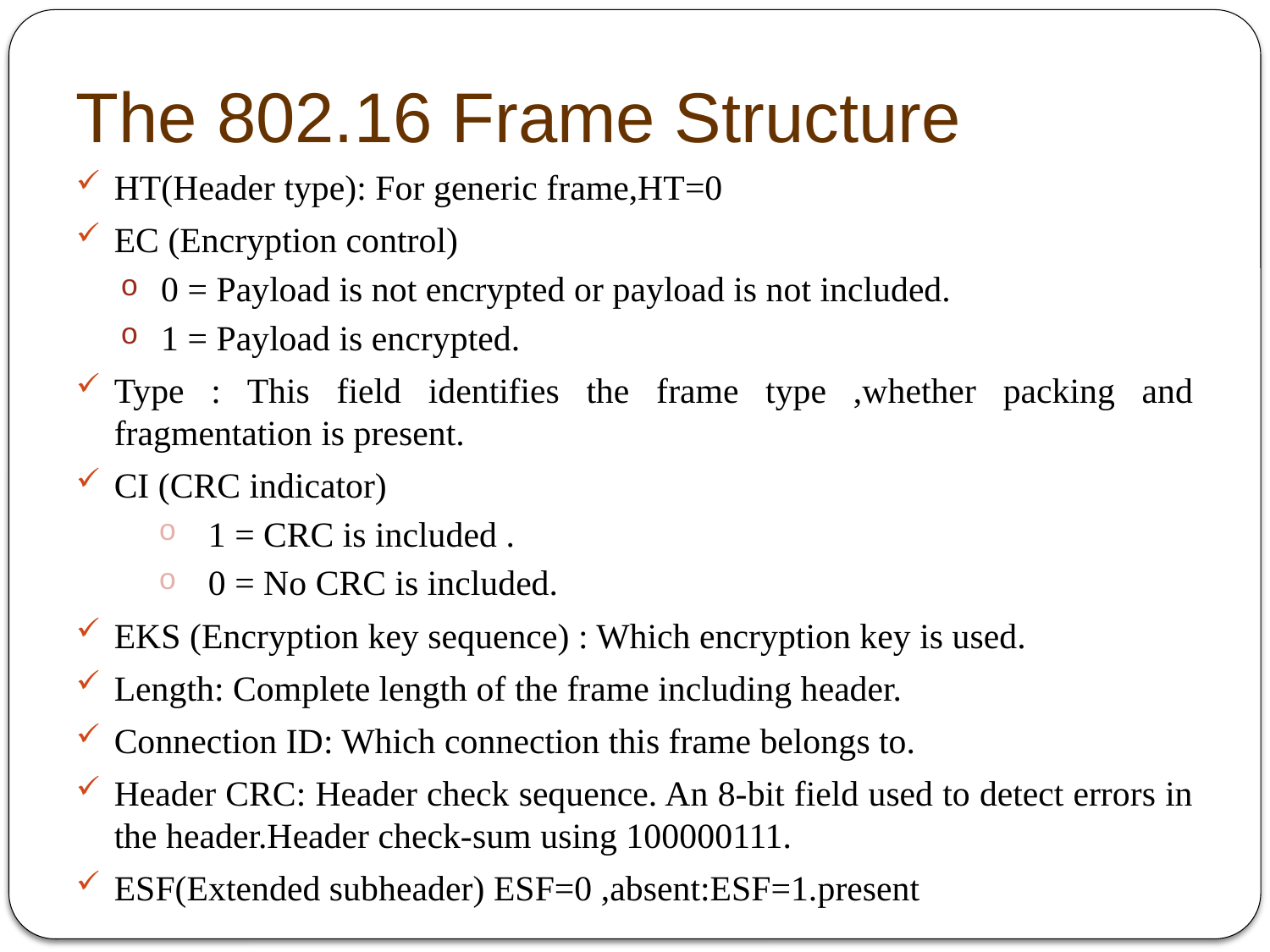

# The 802.16 Frame Structure
HT(Header type): For generic frame,HT=0
EC (Encryption control)
 0 = Payload is not encrypted or payload is not included.
 1 = Payload is encrypted.
Type : This field identifies the frame type ,whether packing and fragmentation is present.
CI (CRC indicator)
  1 = CRC is included .
  0 = No CRC is included.
EKS (Encryption key sequence) : Which encryption key is used.
Length: Complete length of the frame including header.
Connection ID: Which connection this frame belongs to.
Header CRC: Header check sequence. An 8-bit field used to detect errors in the header.Header check-sum using 100000111.
ESF(Extended subheader) ESF=0 ,absent:ESF=1.present